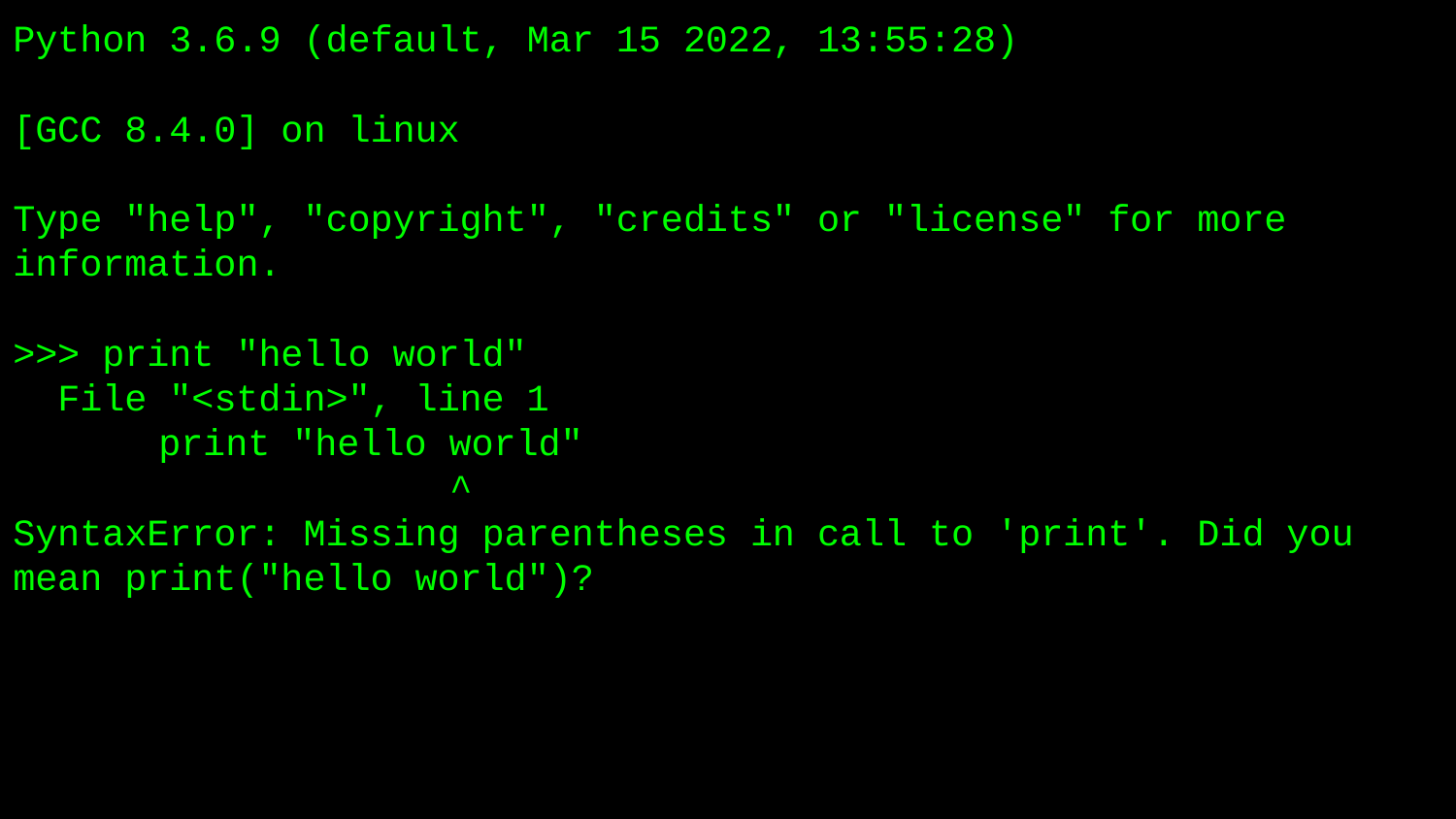

Python 3.6.9 (default, Mar 15 2022, 13:55:28)

[GCC 8.4.0] on linux

Type "help", "copyright", "credits" or "license" for more information.

>>> print "hello world"
  File "<stdin>", line 1
	print "hello world"
                  	^
SyntaxError: Missing parentheses in call to 'print'. Did you mean print("hello world")?